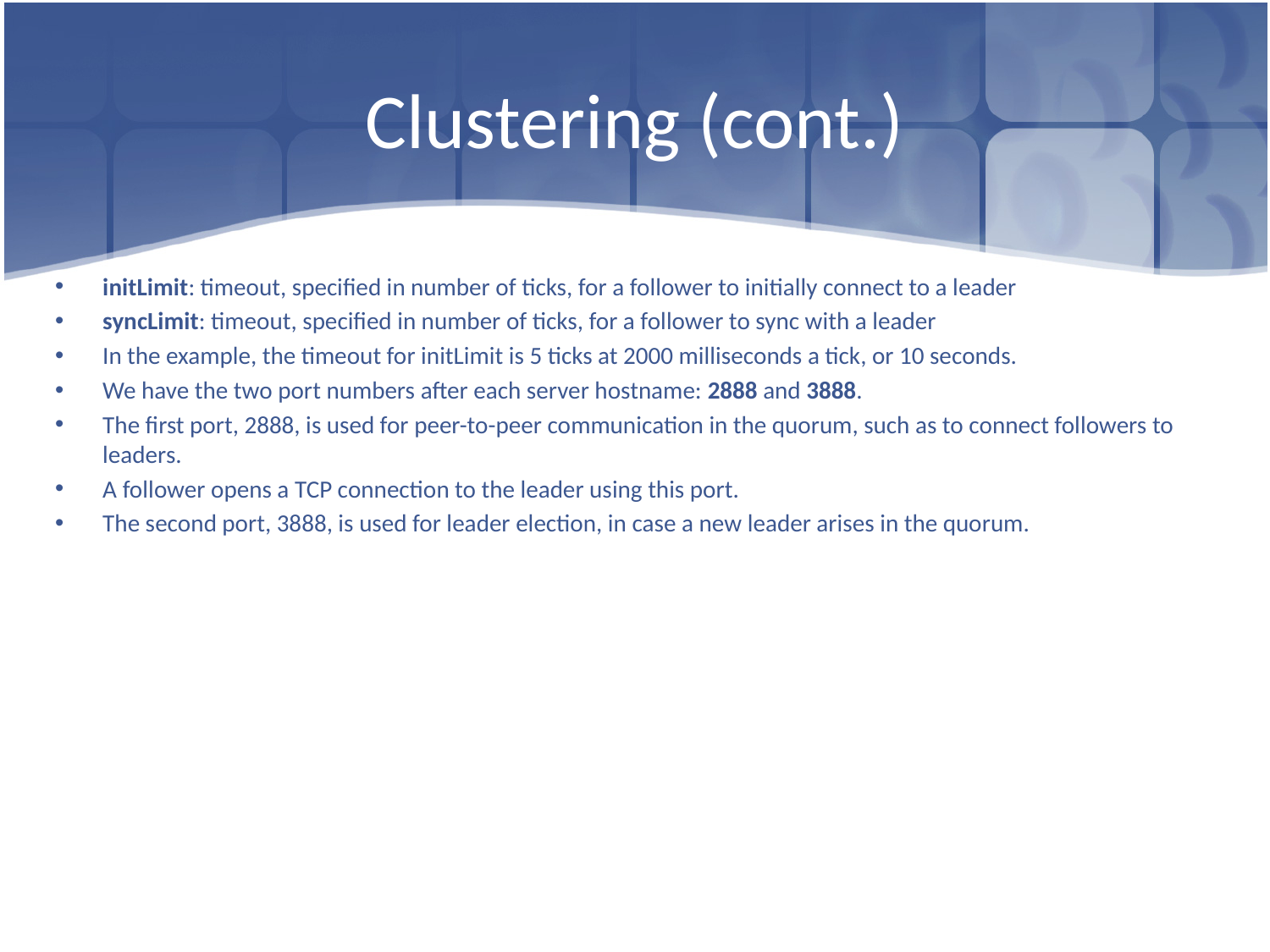

# Clustering (cont.)
initLimit: timeout, specified in number of ticks, for a follower to initially connect to a leader
syncLimit: timeout, specified in number of ticks, for a follower to sync with a leader
In the example, the timeout for initLimit is 5 ticks at 2000 milliseconds a tick, or 10 seconds.
We have the two port numbers after each server hostname: 2888 and 3888.
The first port, 2888, is used for peer-to-peer communication in the quorum, such as to connect followers to leaders.
A follower opens a TCP connection to the leader using this port.
The second port, 3888, is used for leader election, in case a new leader arises in the quorum.